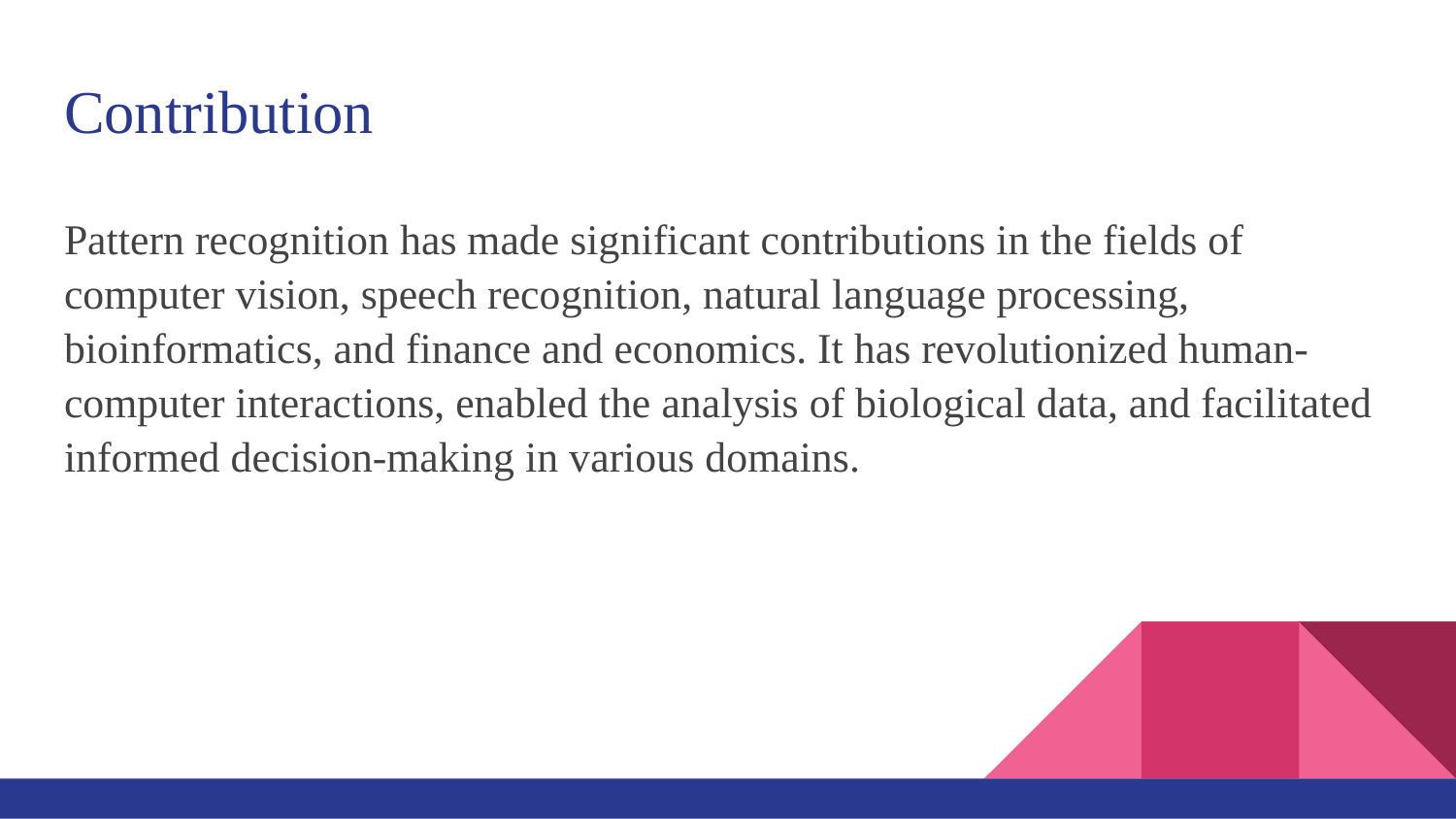

# Contribution
Pattern recognition has made significant contributions in the fields of computer vision, speech recognition, natural language processing, bioinformatics, and finance and economics. It has revolutionized human-computer interactions, enabled the analysis of biological data, and facilitated informed decision-making in various domains.